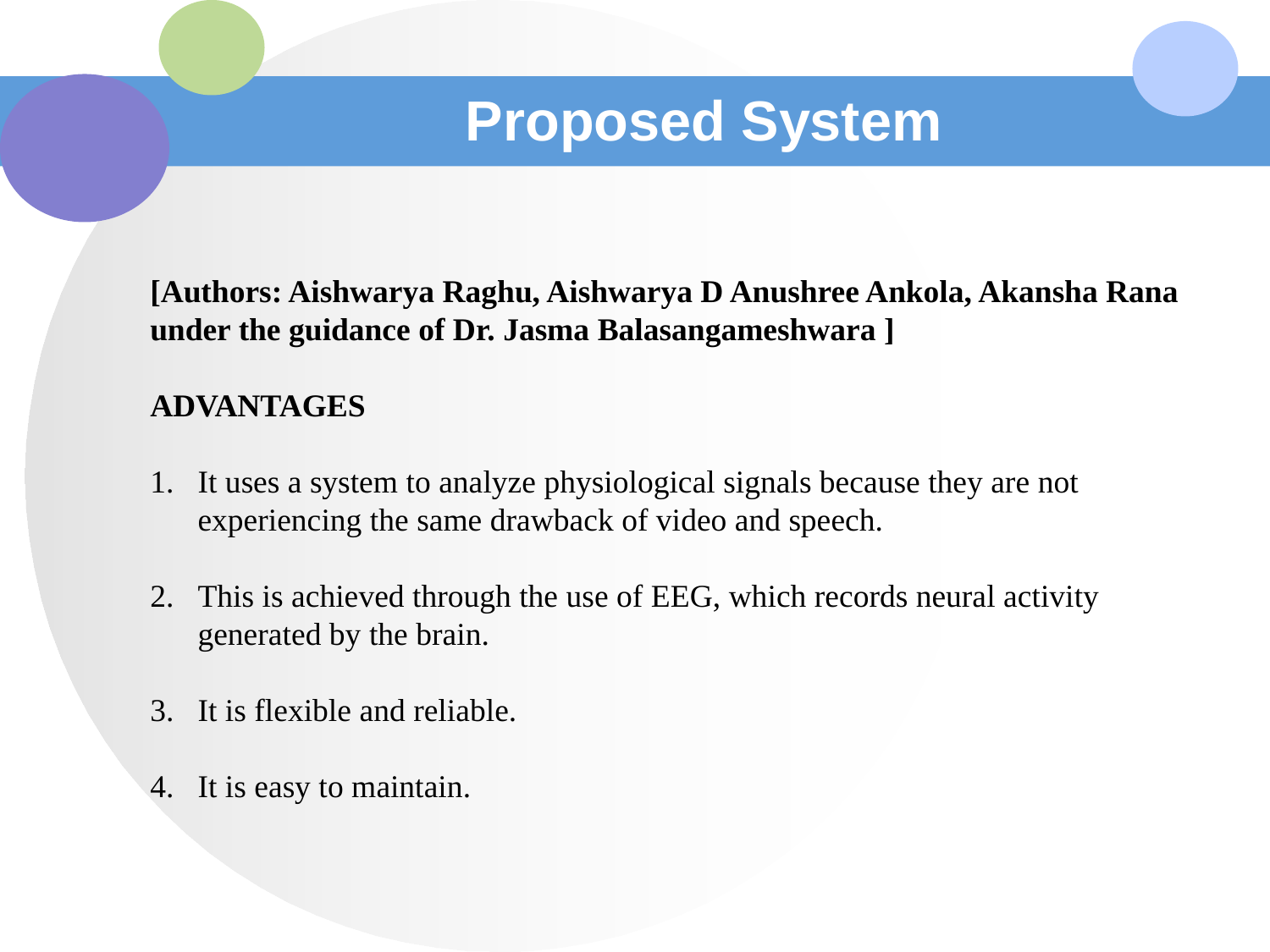

# Proposed System
[Authors: Aishwarya Raghu, Aishwarya D Anushree Ankola, Akansha Rana under the guidance of Dr. Jasma Balasangameshwara ]

ADVANTAGES

It uses a system to analyze physiological signals because they are not experiencing the same drawback of video and speech.

This is achieved through the use of EEG, which records neural activity generated by the brain.

It is flexible and reliable.

It is easy to maintain.